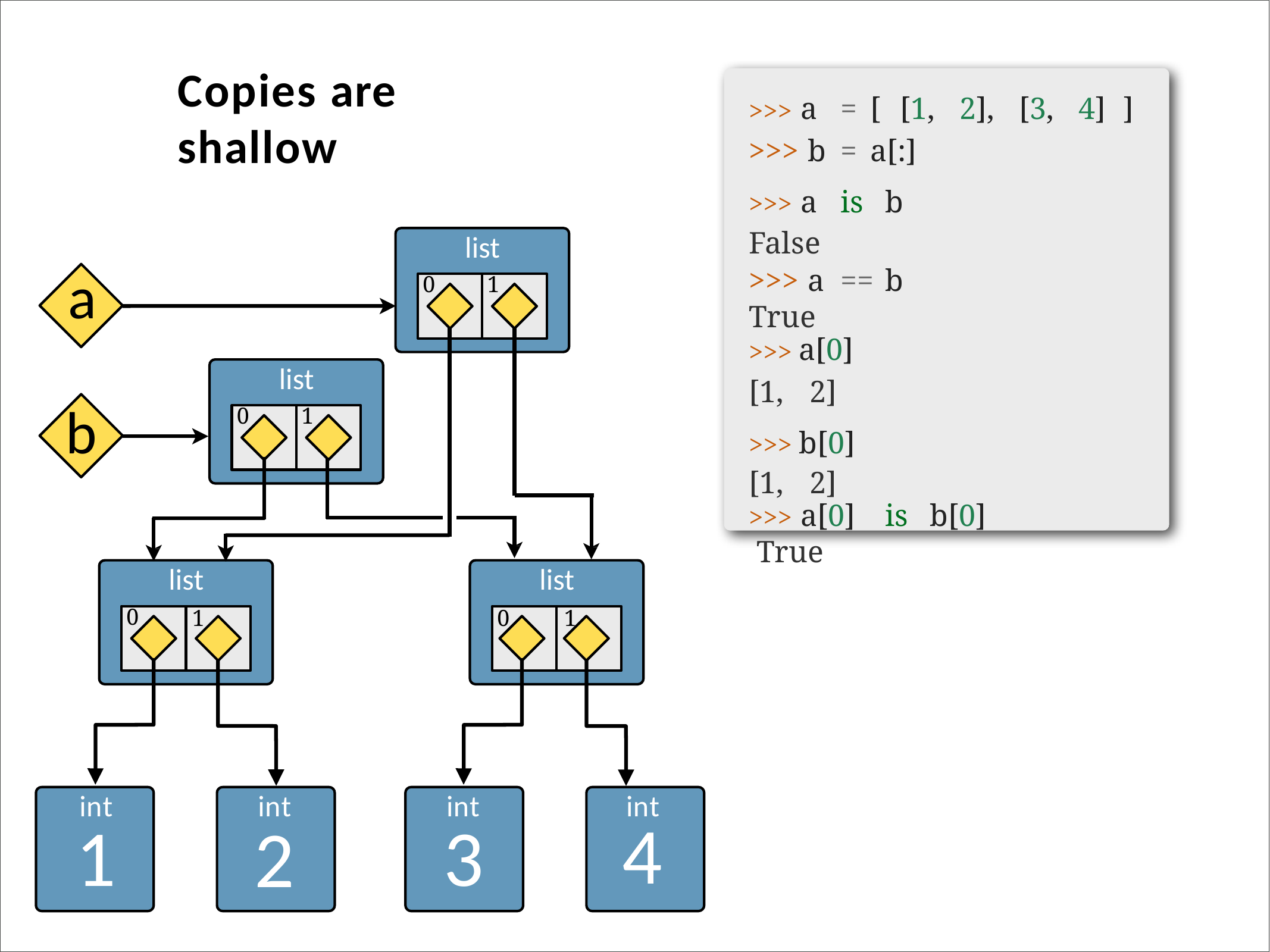

Copies are shallow

>>> a	=	[	[1,	2],	[3,	4]	]
>>> b	=	a[:]
>>> a	is	b
False
>>> a	==	b
True
>>> a[0]
[1,	2]
>>> b[0]
[1,	2]
>>> a[0]	is	b[0]  True

list
a

0
1

list

b
0
1

list

list
0
1
0
1

int

int

int

int
4
1
3
2